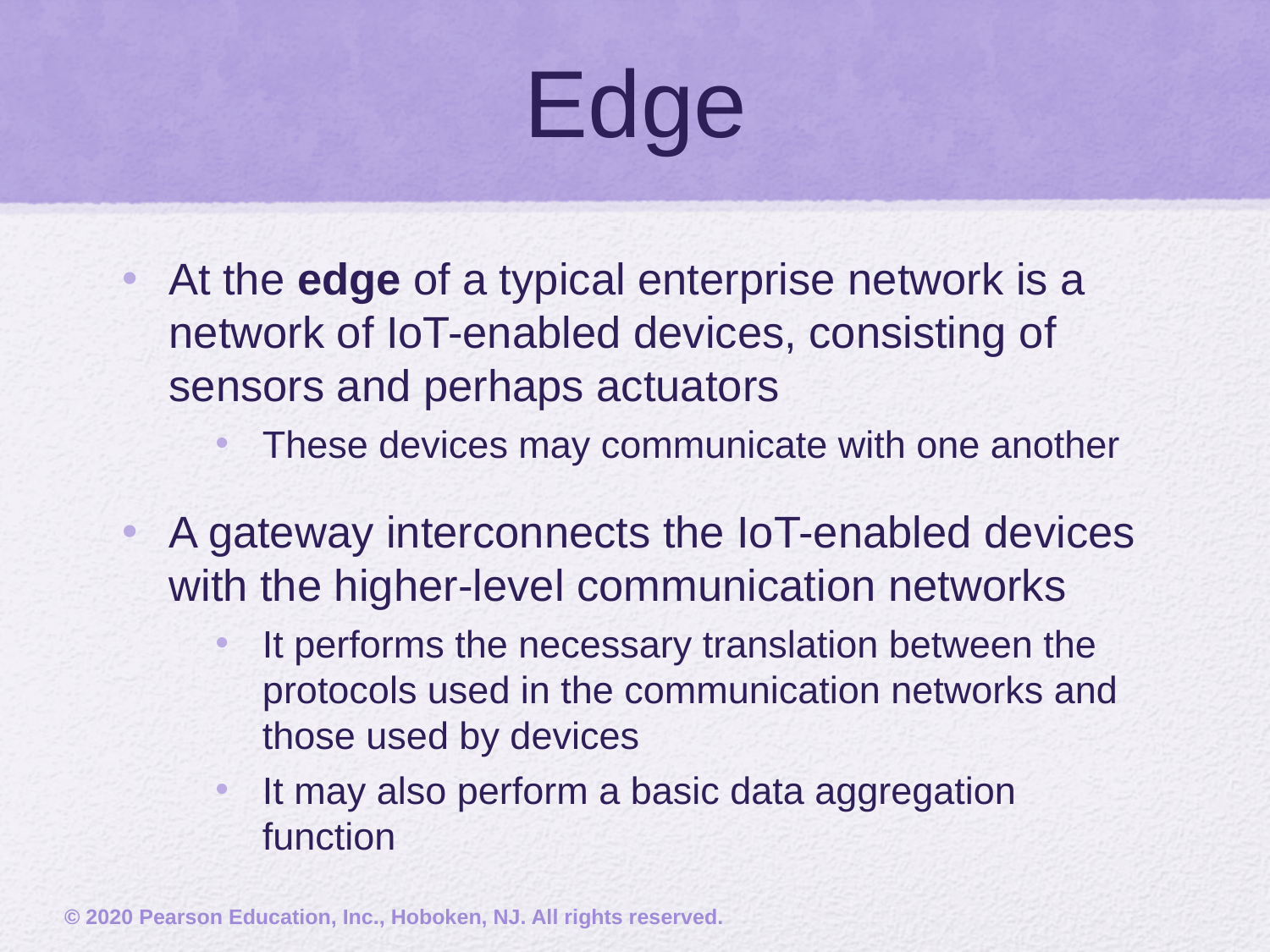

# Edge
At the edge of a typical enterprise network is a network of IoT-enabled devices, consisting of sensors and perhaps actuators
These devices may communicate with one another
A gateway interconnects the IoT-enabled devices with the higher-level communication networks
It performs the necessary translation between the protocols used in the communication networks and those used by devices
It may also perform a basic data aggregation function
© 2020 Pearson Education, Inc., Hoboken, NJ. All rights reserved.